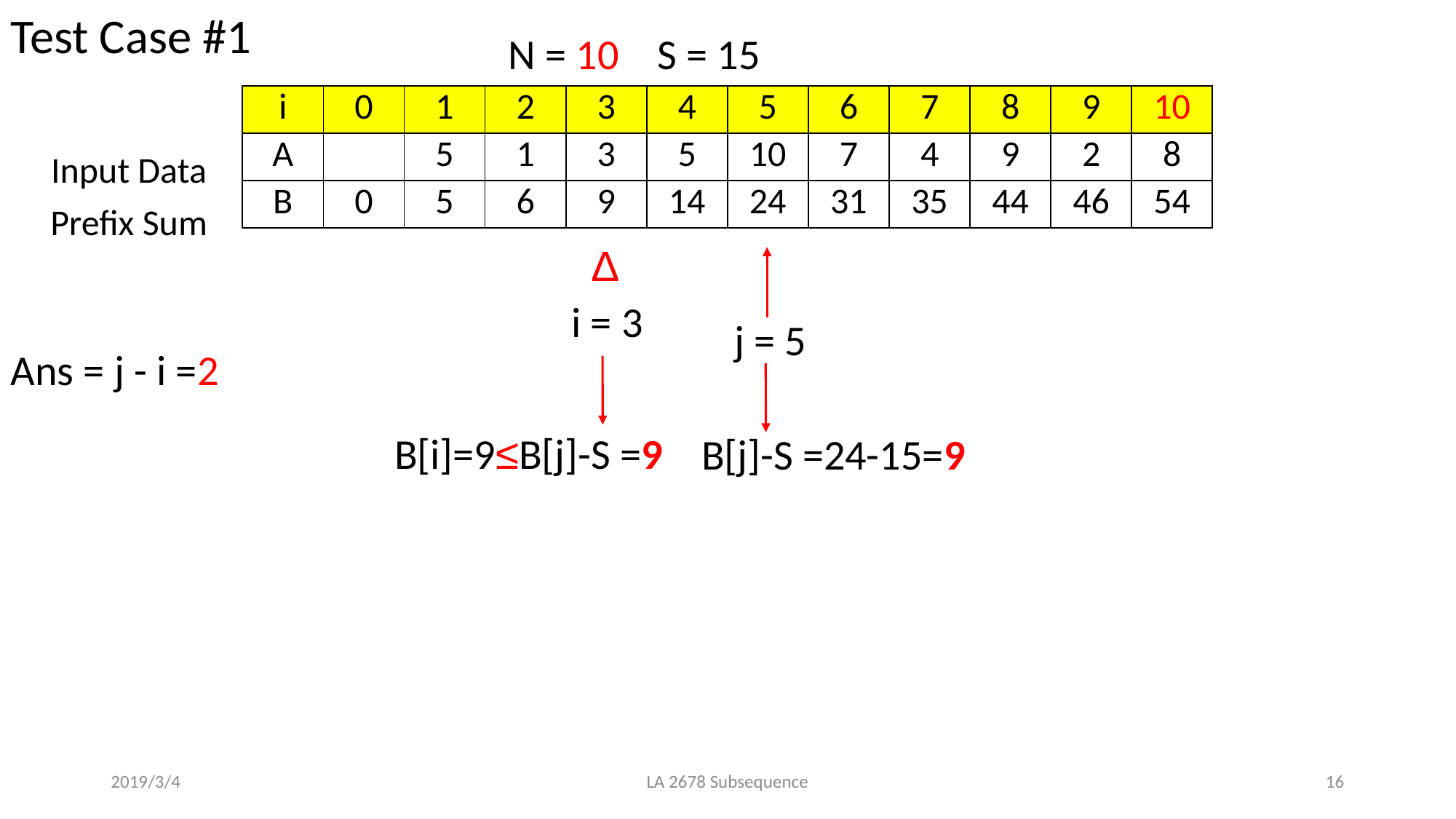

Test Case #1
N = 10    S = 15
| i | 0 | 1 | 2 | 3 | 4 | 5 | 6 | 7 | 8 | 9 | 10 |
| --- | --- | --- | --- | --- | --- | --- | --- | --- | --- | --- | --- |
| A |  | 5 | 1 | 3 | 5 | 10 | 7 | 4 | 9 | 2 | 8 |
| B | 0 | 5 | 6 | 9 | 14 | 24 | 31 | 35 | 44 | 46 | 54 |
Input Data
Prefix Sum
Δ
i = 3
j = 5
Ans = j - i =2
B[i]=9≤B[j]-S =9
B[j]-S =24-15=9
2019/3/4
LA 2678 Subsequence
16